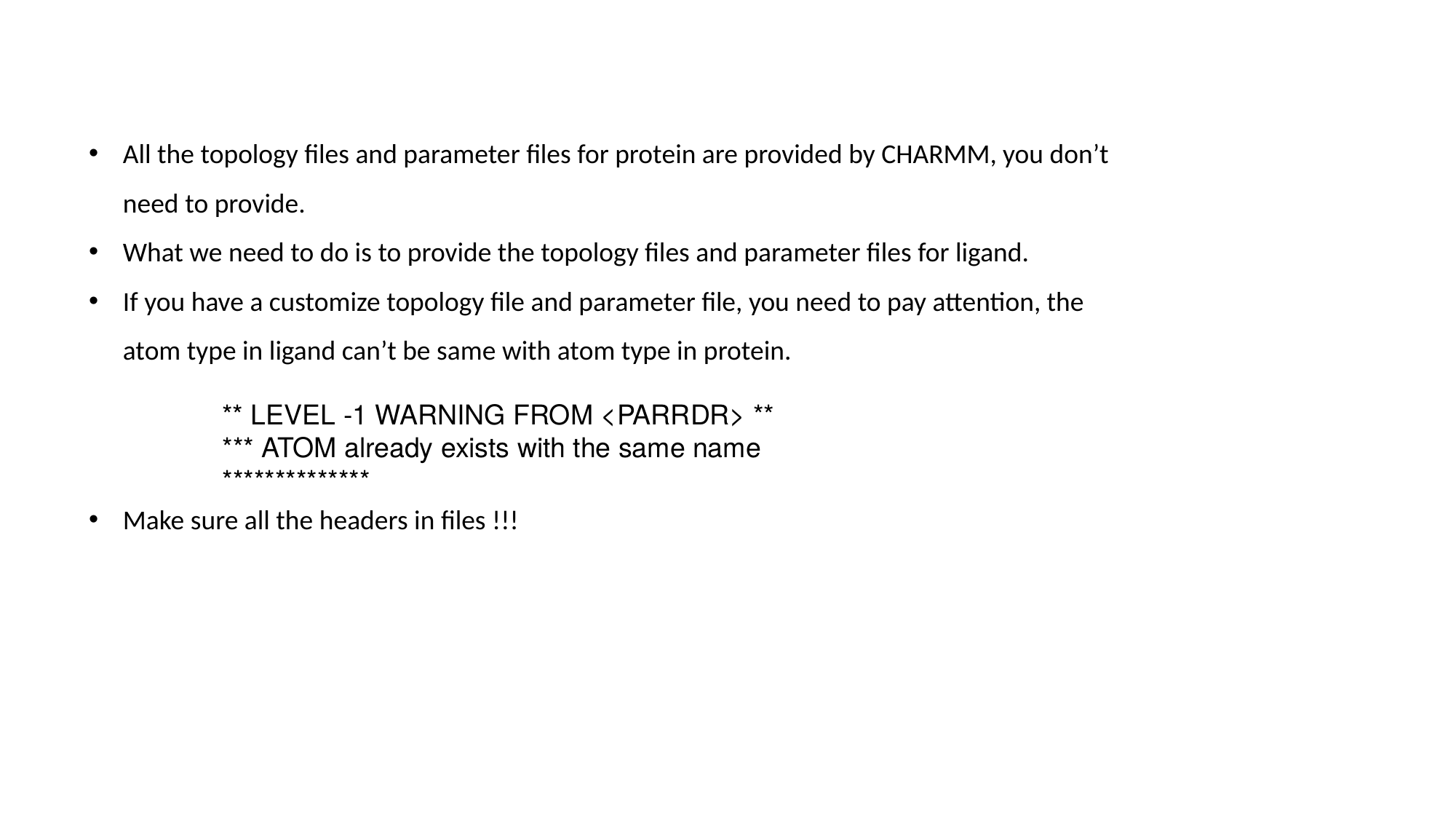

All the topology files and parameter files for protein are provided by CHARMM, you don’t need to provide.
What we need to do is to provide the topology files and parameter files for ligand.
If you have a customize topology file and parameter file, you need to pay attention, the atom type in ligand can’t be same with atom type in protein.
      ** LEVEL -1 WARNING FROM <PARRDR> **
      *** ATOM already exists with the same name
      **************
Make sure all the headers in files !!!